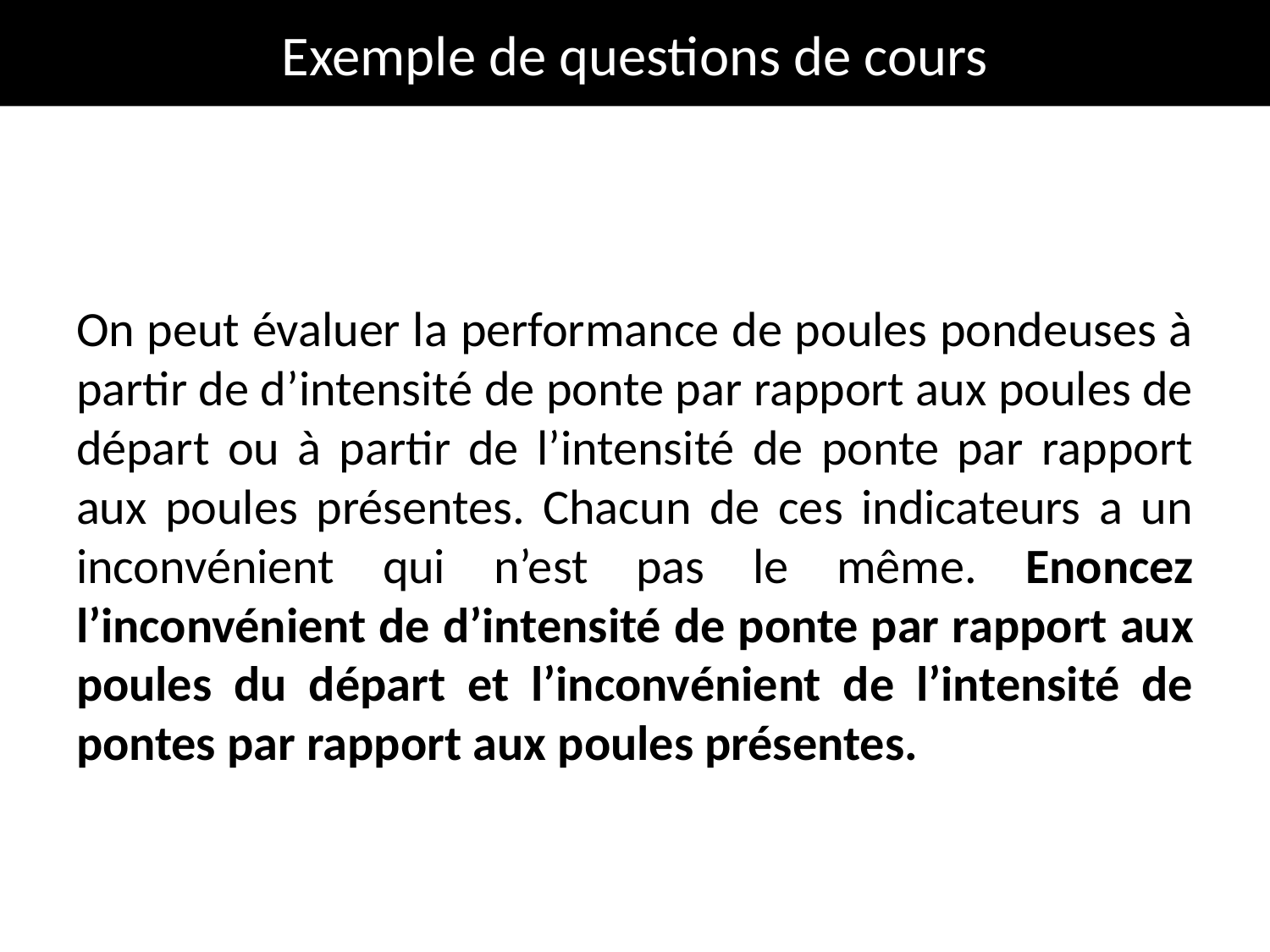

# Exemple de questions de cours

On peut évaluer la performance de poules pondeuses à partir de d’intensité de ponte par rapport aux poules de départ ou à partir de l’intensité de ponte par rapport aux poules présentes. Chacun de ces indicateurs a un inconvénient qui n’est pas le même. Enoncez l’inconvénient de d’intensité de ponte par rapport aux poules du départ et l’inconvénient de l’intensité de pontes par rapport aux poules présentes.